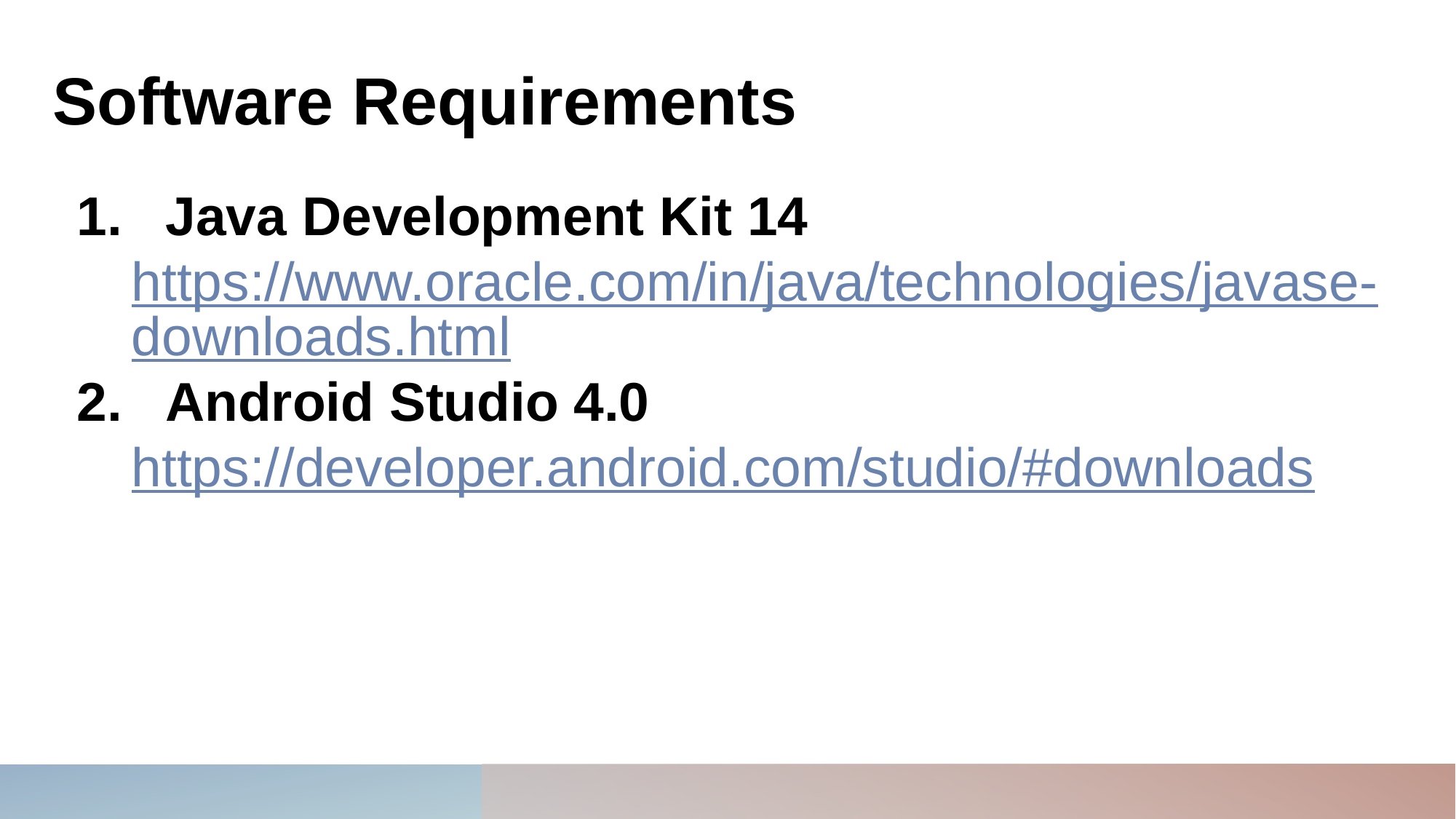

Software Requirements
Java Development Kit 14
https://www.oracle.com/in/java/technologies/javase-downloads.html
Android Studio 4.0
https://developer.android.com/studio/#downloads